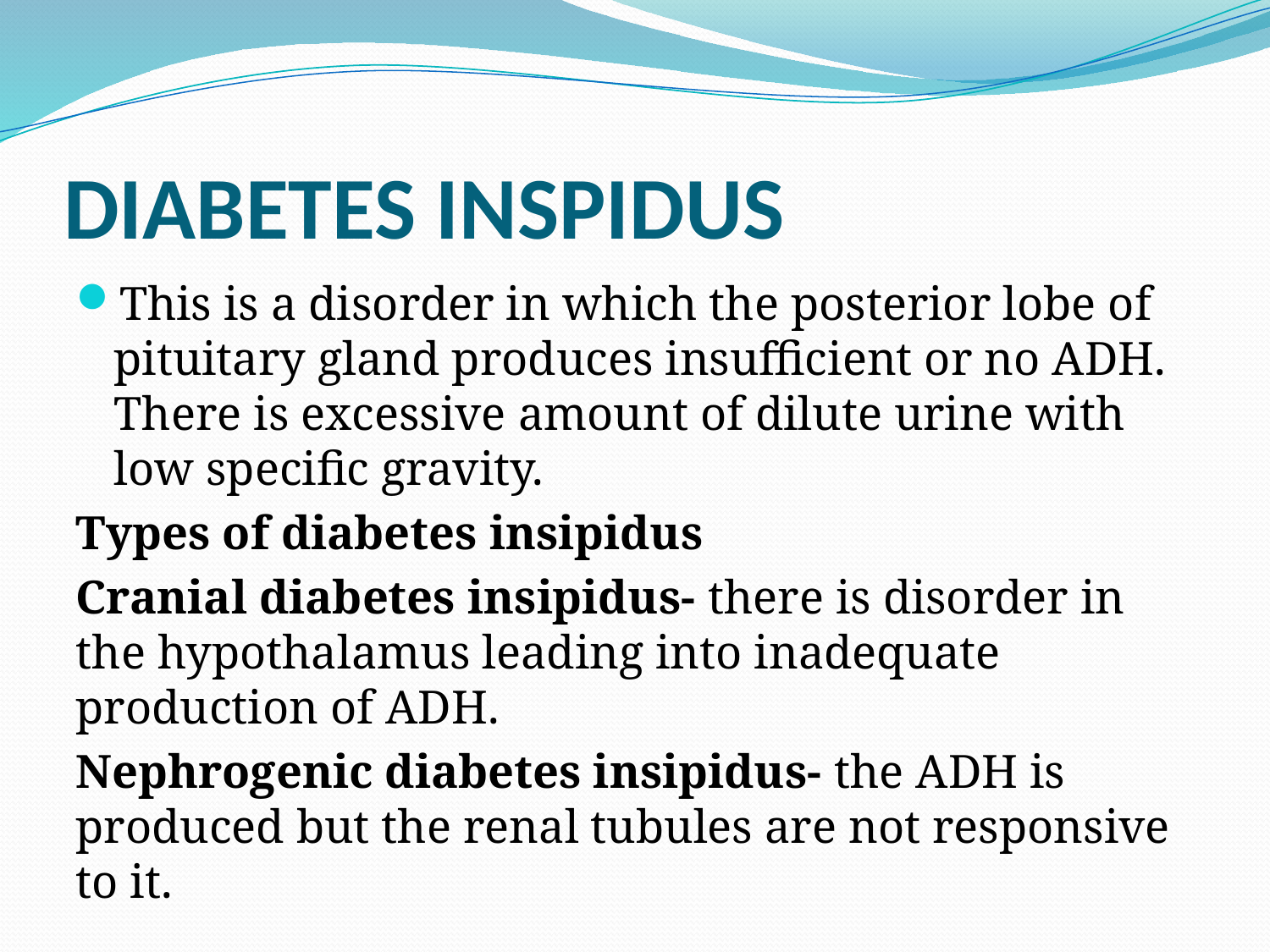

# DIABETES INSPIDUS
This is a disorder in which the posterior lobe of pituitary gland produces insufficient or no ADH. There is excessive amount of dilute urine with low specific gravity.
Types of diabetes insipidus
Cranial diabetes insipidus- there is disorder in the hypothalamus leading into inadequate production of ADH.
Nephrogenic diabetes insipidus- the ADH is produced but the renal tubules are not responsive to it.